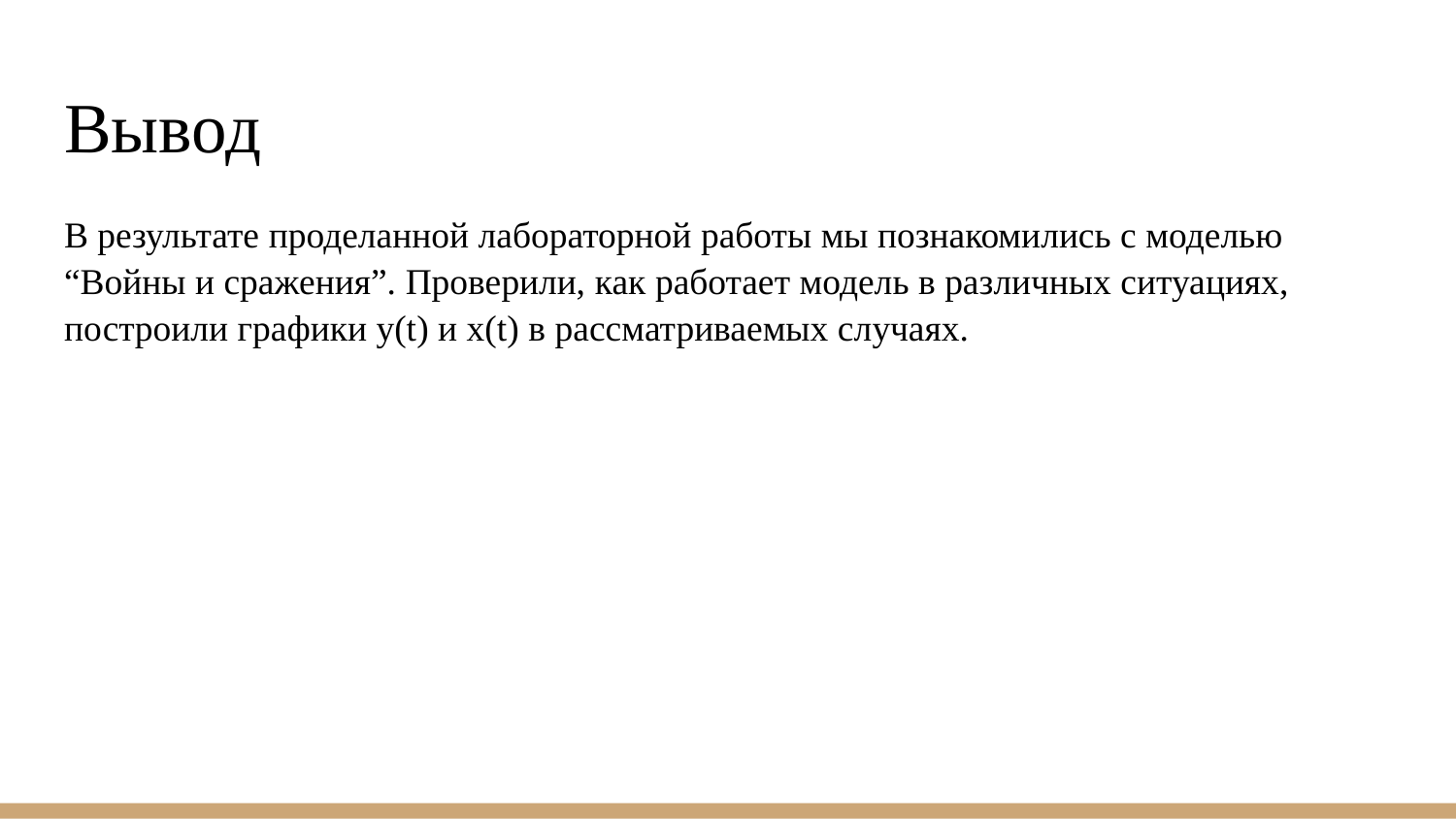

# Вывод
В результате проделанной лабораторной работы мы познакомились с моделью “Войны и сражения”. Проверили, как работает модель в различных ситуациях, построили графики y(t) и x(t) в рассматриваемых случаях.